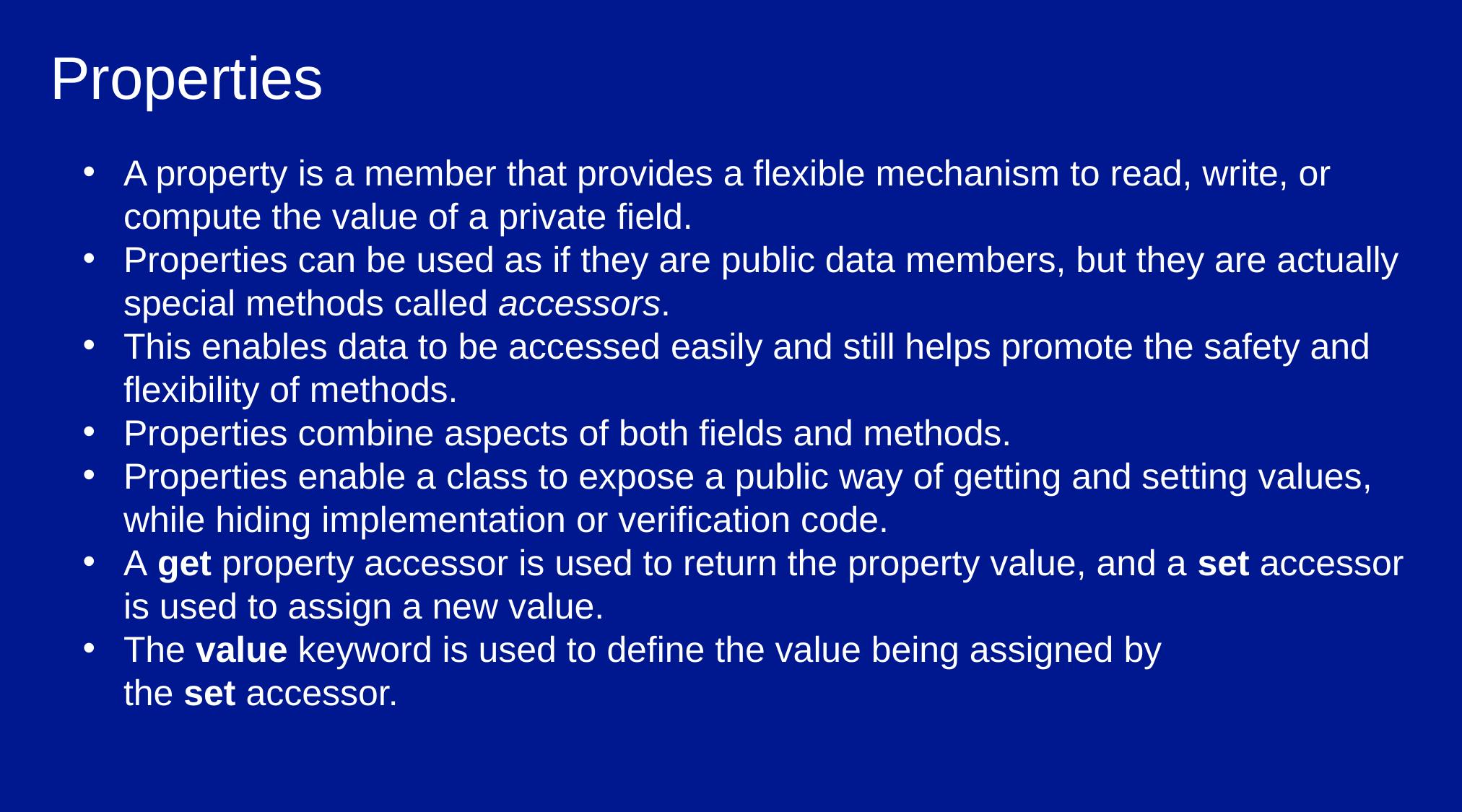

# Properties
A property is a member that provides a flexible mechanism to read, write, or compute the value of a private field.
Properties can be used as if they are public data members, but they are actually special methods called accessors.
This enables data to be accessed easily and still helps promote the safety and flexibility of methods.
Properties combine aspects of both fields and methods.
Properties enable a class to expose a public way of getting and setting values, while hiding implementation or verification code.
A get property accessor is used to return the property value, and a set accessor is used to assign a new value.
The value keyword is used to define the value being assigned by the set accessor.